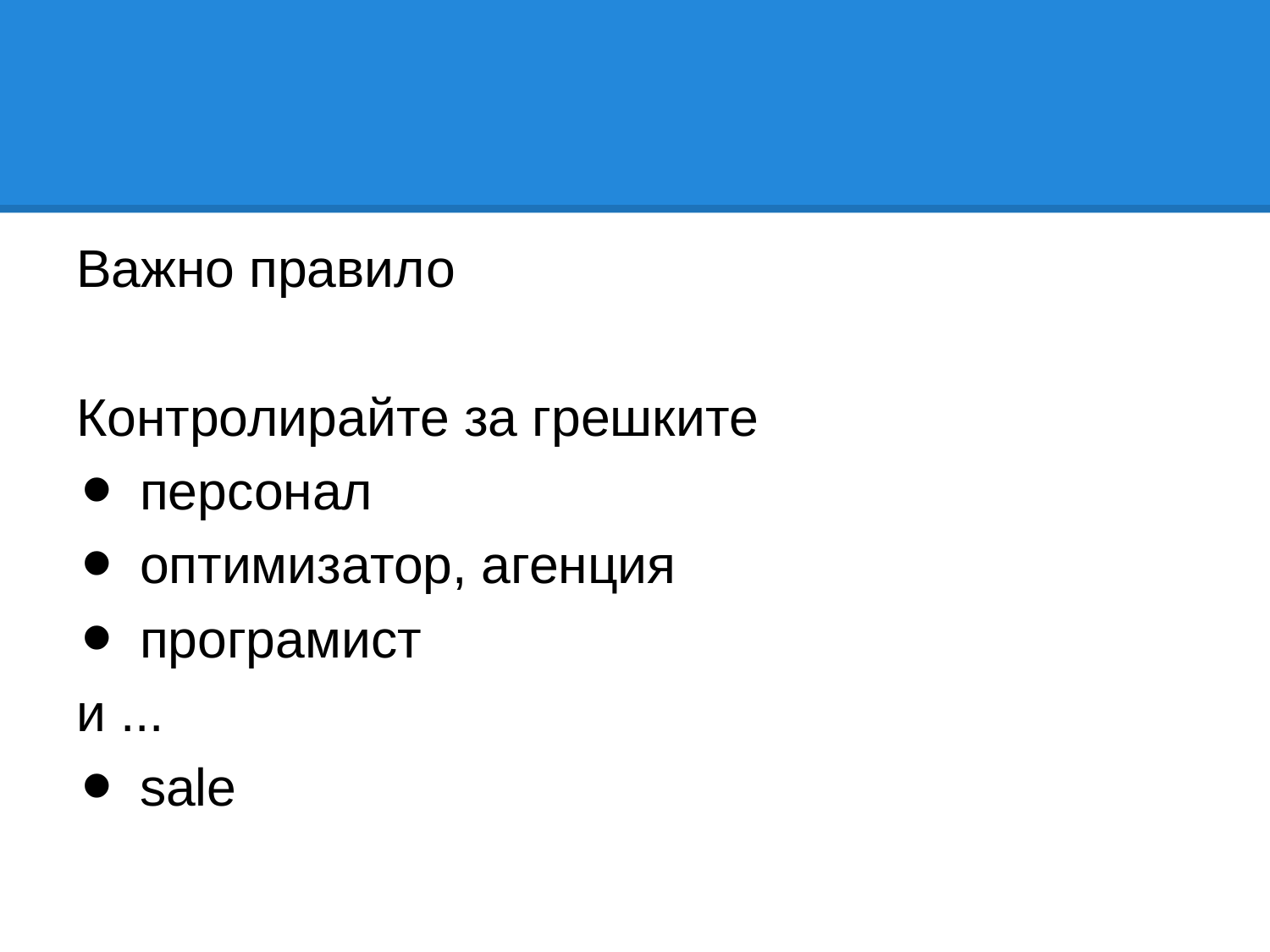

#
Важно правило

Контролирайте за грешките
персонал
оптимизатор, агенция
програмист
и ...
sale